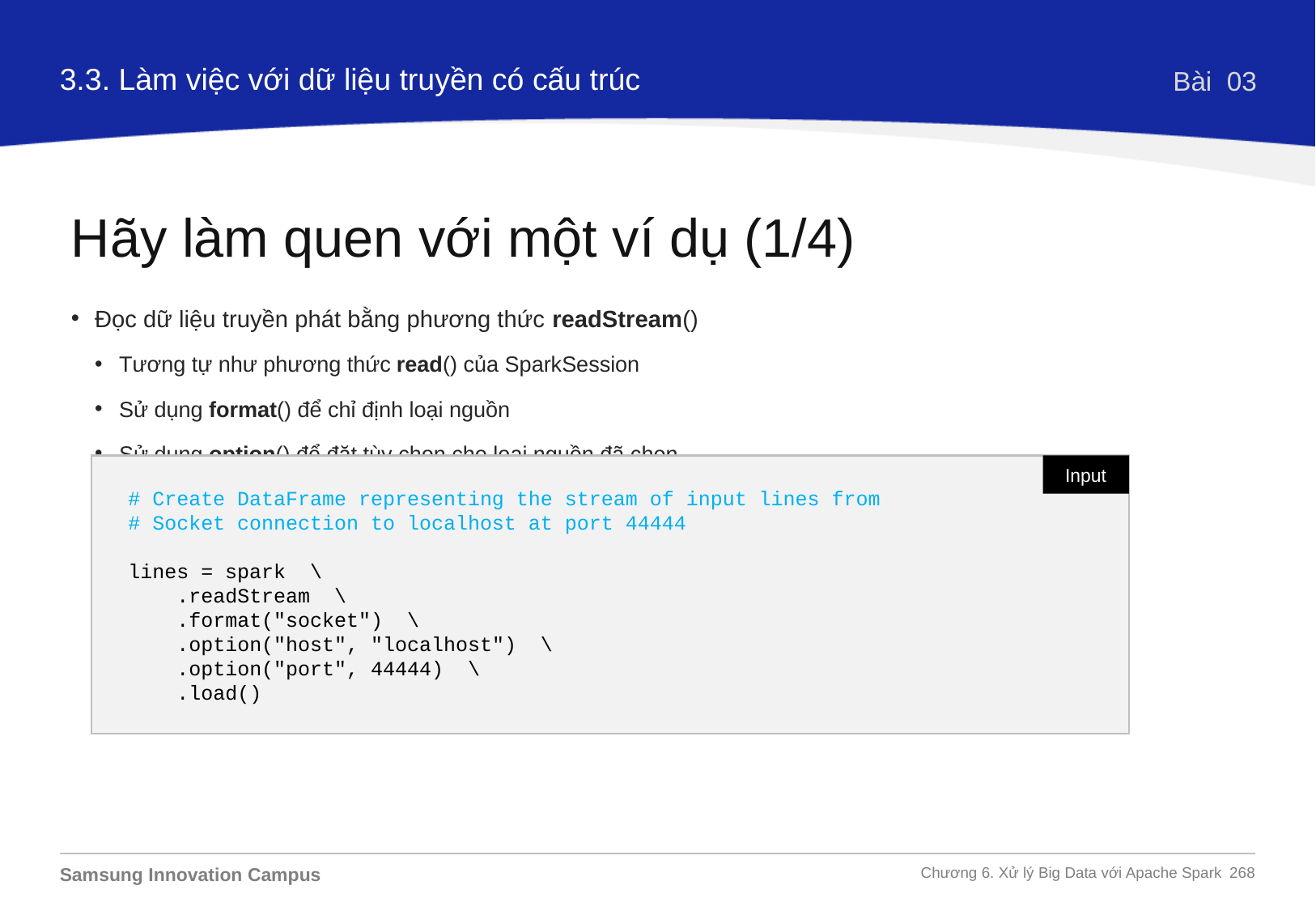

3.3. Làm việc với dữ liệu truyền có cấu trúc
Bài  03
Hãy làm quen với một ví dụ (1/4)
Đọc dữ liệu truyền phát bằng phương thức readStream()
Tương tự như phương thức read() của SparkSession
Sử dụng format() để chỉ định loại nguồn
Sử dụng option() để đặt tùy chọn cho loại nguồn đã chọn
Input
# Create DataFrame representing the stream of input lines from
# Socket connection to localhost at port 44444

lines = spark  \
    .readStream  \
    .format("socket")  \
    .option("host", "localhost")  \
    .option("port", 44444)  \
    .load()